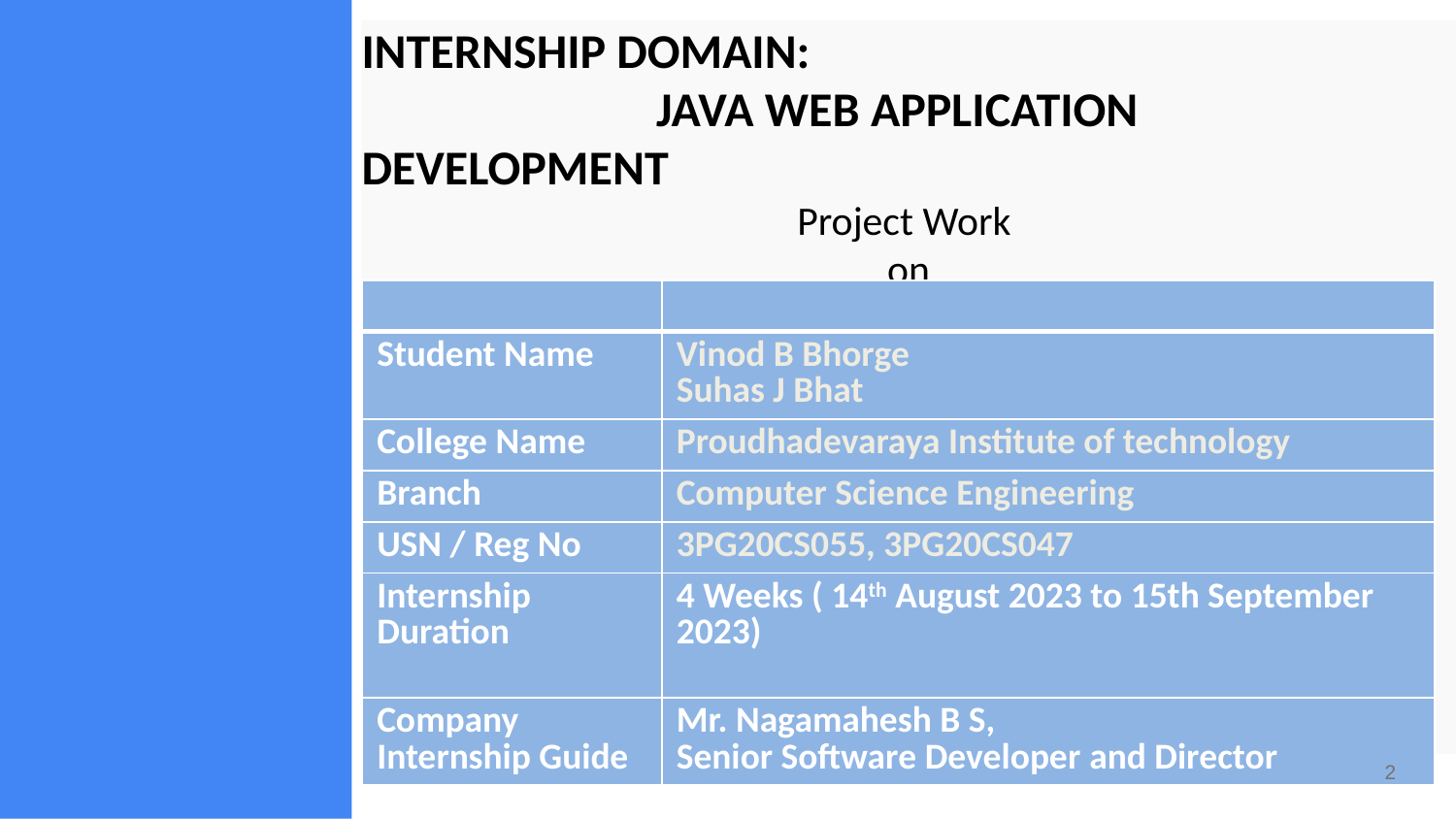

INTERNSHIP DOMAIN:
                           JAVA WEB APPLICATION DEVELOPMENT
Project Work
on
“MovieZone Web Application"
#
|  |  |
| --- | --- |
| Student Name | Vinod B Bhorge Suhas J Bhat |
| College Name | Proudhadevaraya Institute of technology |
| Branch | Computer Science Engineering |
| USN / Reg No | 3PG20CS055, 3PG20CS047 |
| Internship Duration | 4 Weeks ( 14th August 2023 to 15th September 2023) |
| Company Internship Guide | Mr. Nagamahesh B S, Senior Software Developer and Director |
2